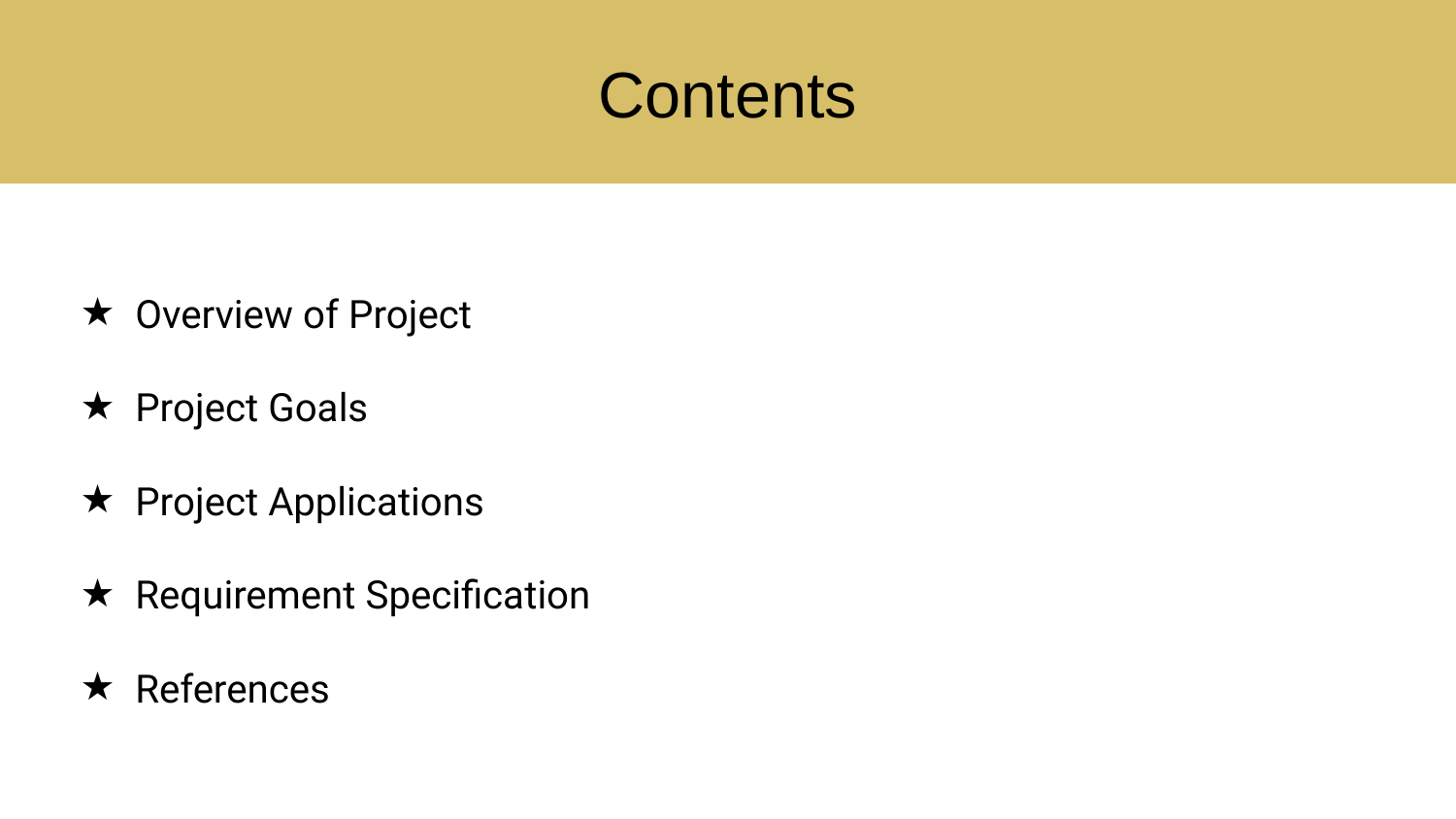

# Contents
Overview of Project
Project Goals
Project Applications
Requirement Specification
References